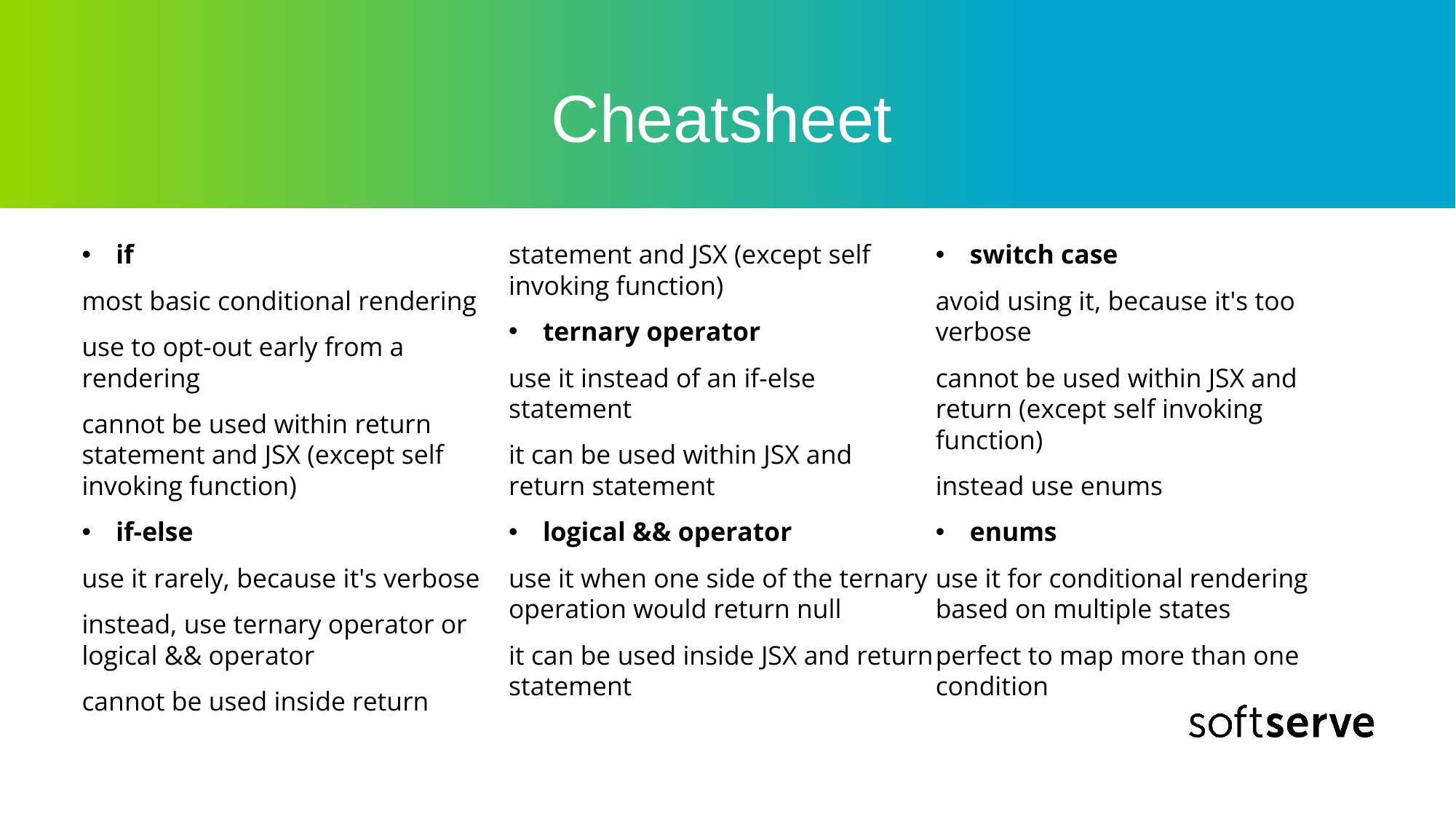

# Cheatsheet
if
most basic conditional rendering
use to opt-out early from a rendering
cannot be used within return statement and JSX (except self invoking function)
if-else
use it rarely, because it's verbose
instead, use ternary operator or logical && operator
cannot be used inside return statement and JSX (except self invoking function)
ternary operator
use it instead of an if-else statement
it can be used within JSX and return statement
logical && operator
use it when one side of the ternary operation would return null
it can be used inside JSX and return statement
switch case
avoid using it, because it's too verbose
cannot be used within JSX and return (except self invoking function)
instead use enums
enums
use it for conditional rendering based on multiple states
perfect to map more than one condition